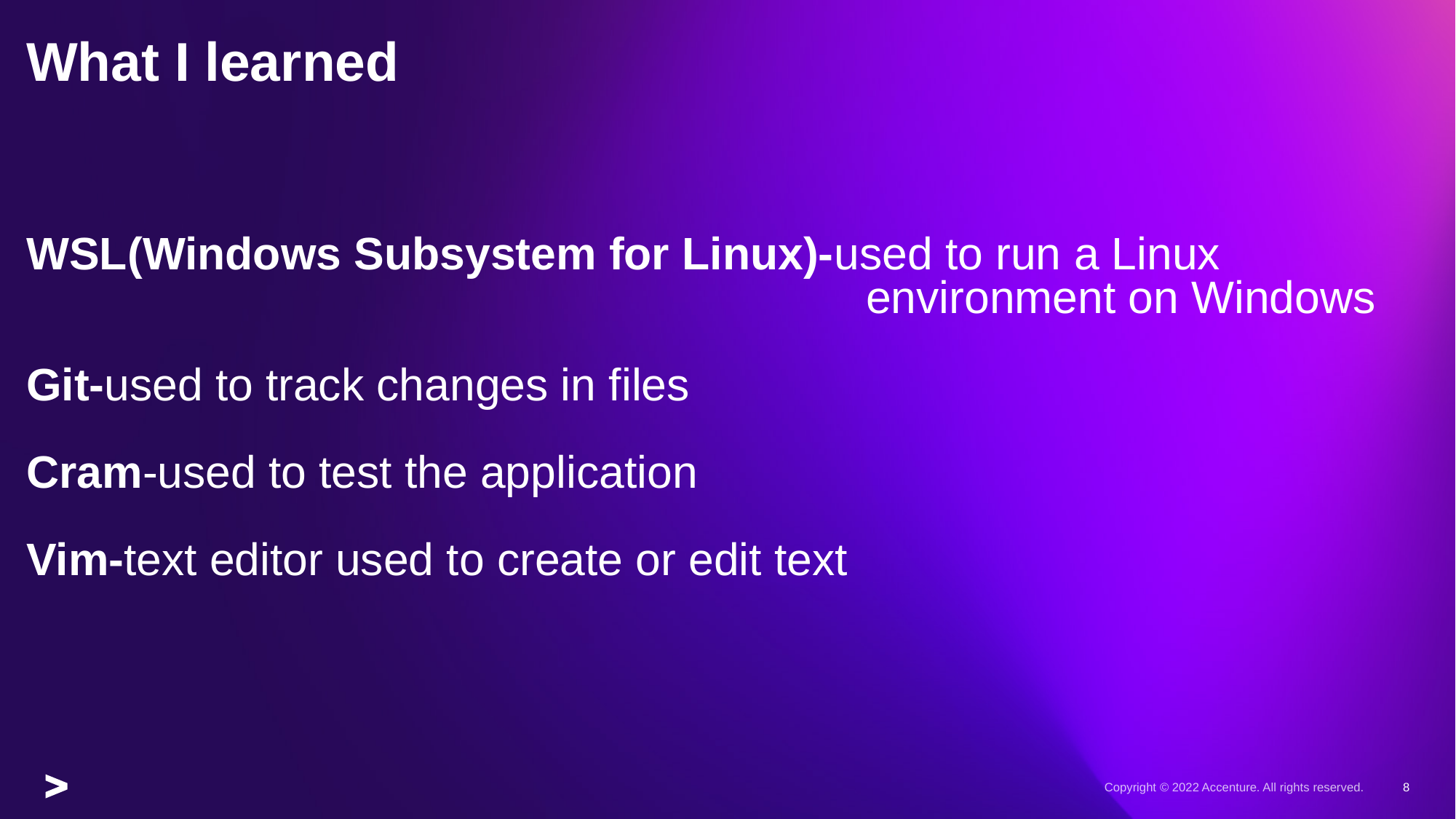

What I learned
# WSL(Windows Subsystem for Linux)-used to run a Linux 									      environment on Windows Git-used to track changes in files Cram-used to test the application Vim-text editor used to create or edit text
Copyright © 2022 Accenture. All rights reserved.
8